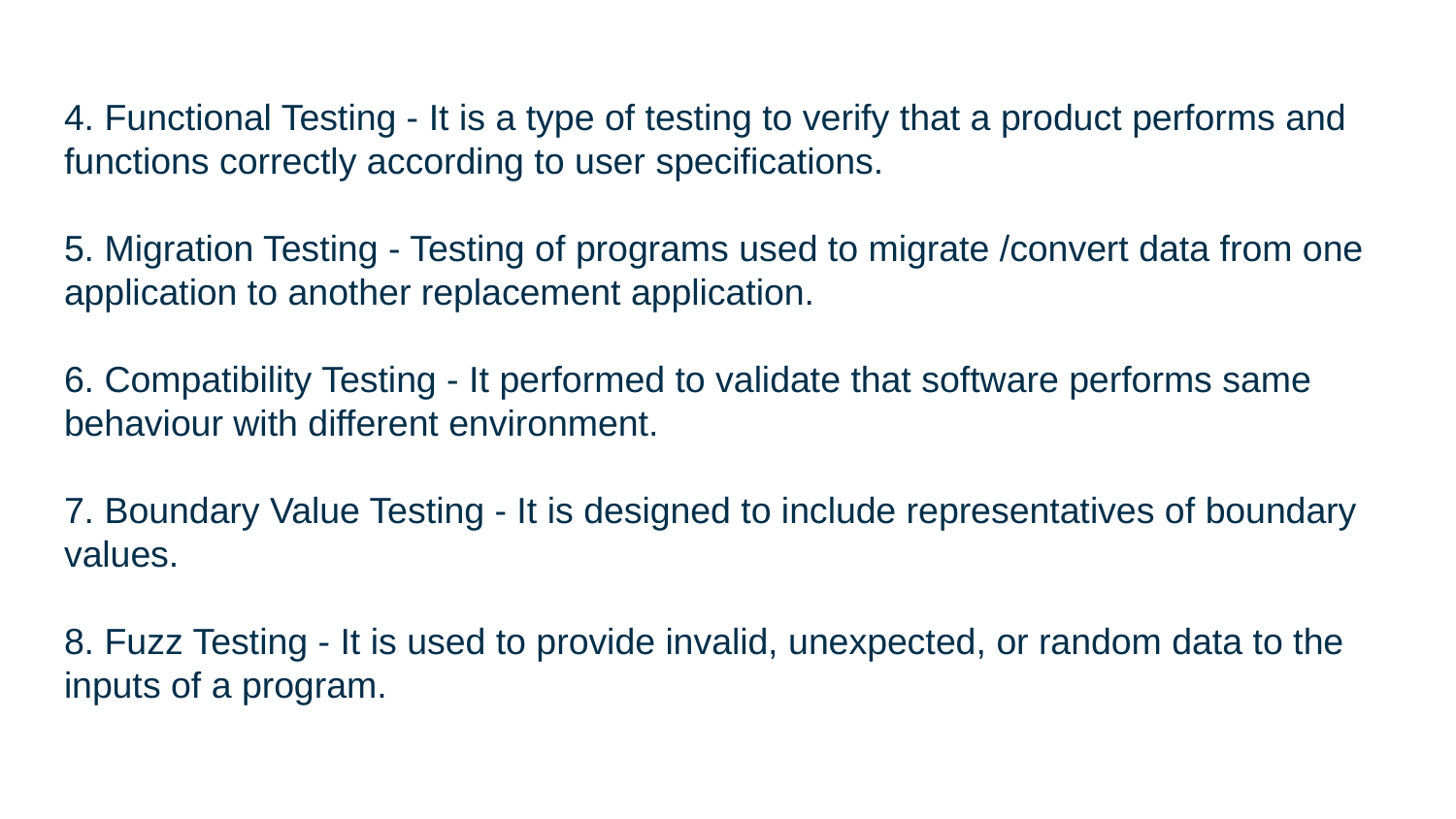

4. Functional Testing - It is a type of testing to verify that a product performs and functions correctly according to user specifications.

5. Migration Testing - Testing of programs used to migrate /convert data from one application to another replacement application.

6. Compatibility Testing - It performed to validate that software performs same behaviour with different environment.

7. Boundary Value Testing - It is designed to include representatives of boundary values.

8. Fuzz Testing - It is used to provide invalid, unexpected, or random data to the inputs of a program.